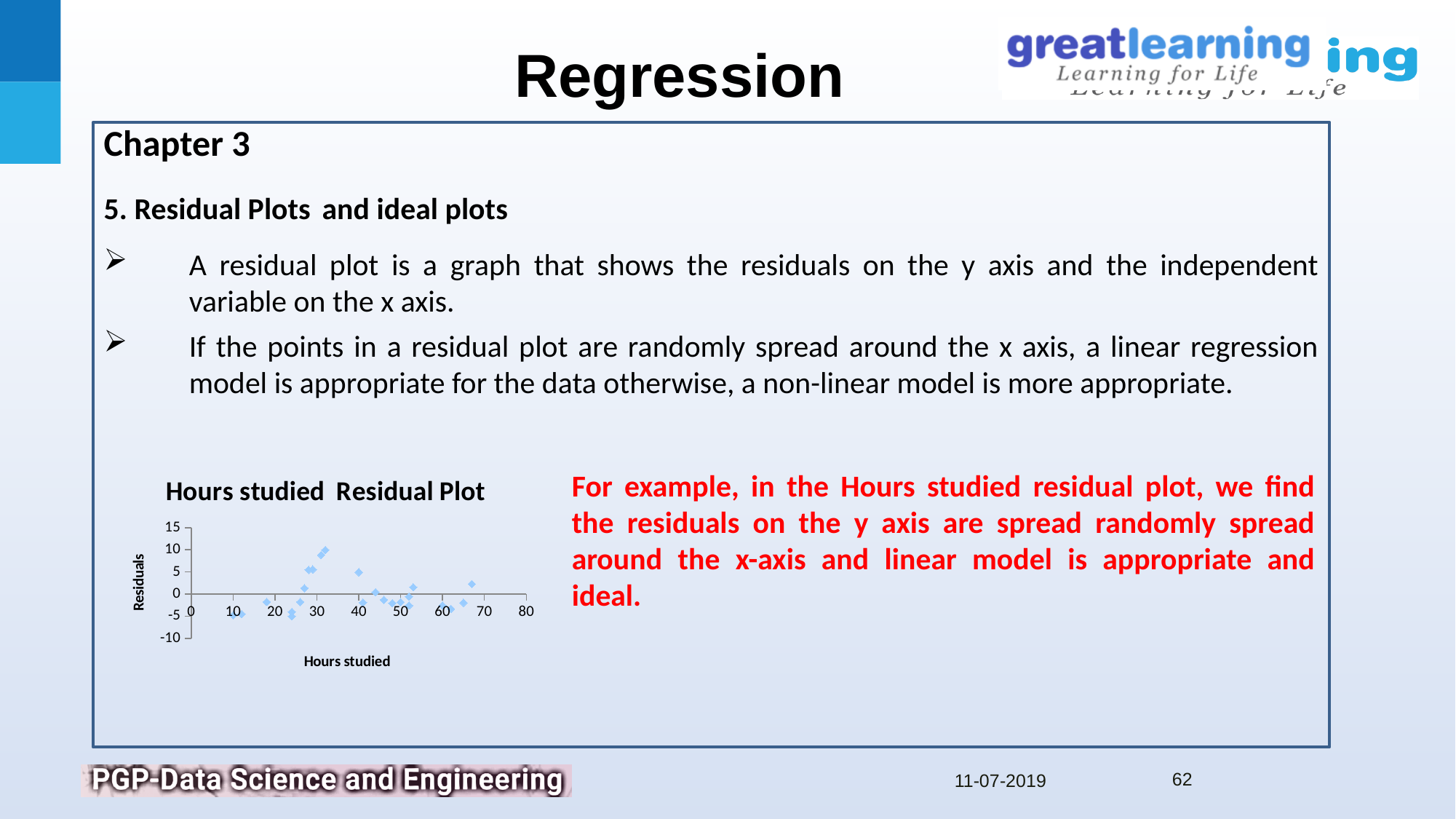

Chapter 3

5. Residual Plots	and ideal plots

A residual plot is a graph that shows the residuals on the y axis and the independent variable on the x axis.
If the points in a residual plot are randomly spread around the x axis, a linear regression model is appropriate for the data otherwise, a non-linear model is more appropriate.

### Chart: Hours studied  Residual Plot

| Category |  |
|---|---|
For example, in the Hours studied residual plot, we find the residuals on the y axis are spread randomly spread around the x-axis and linear model is appropriate and ideal.
62
11-07-2019